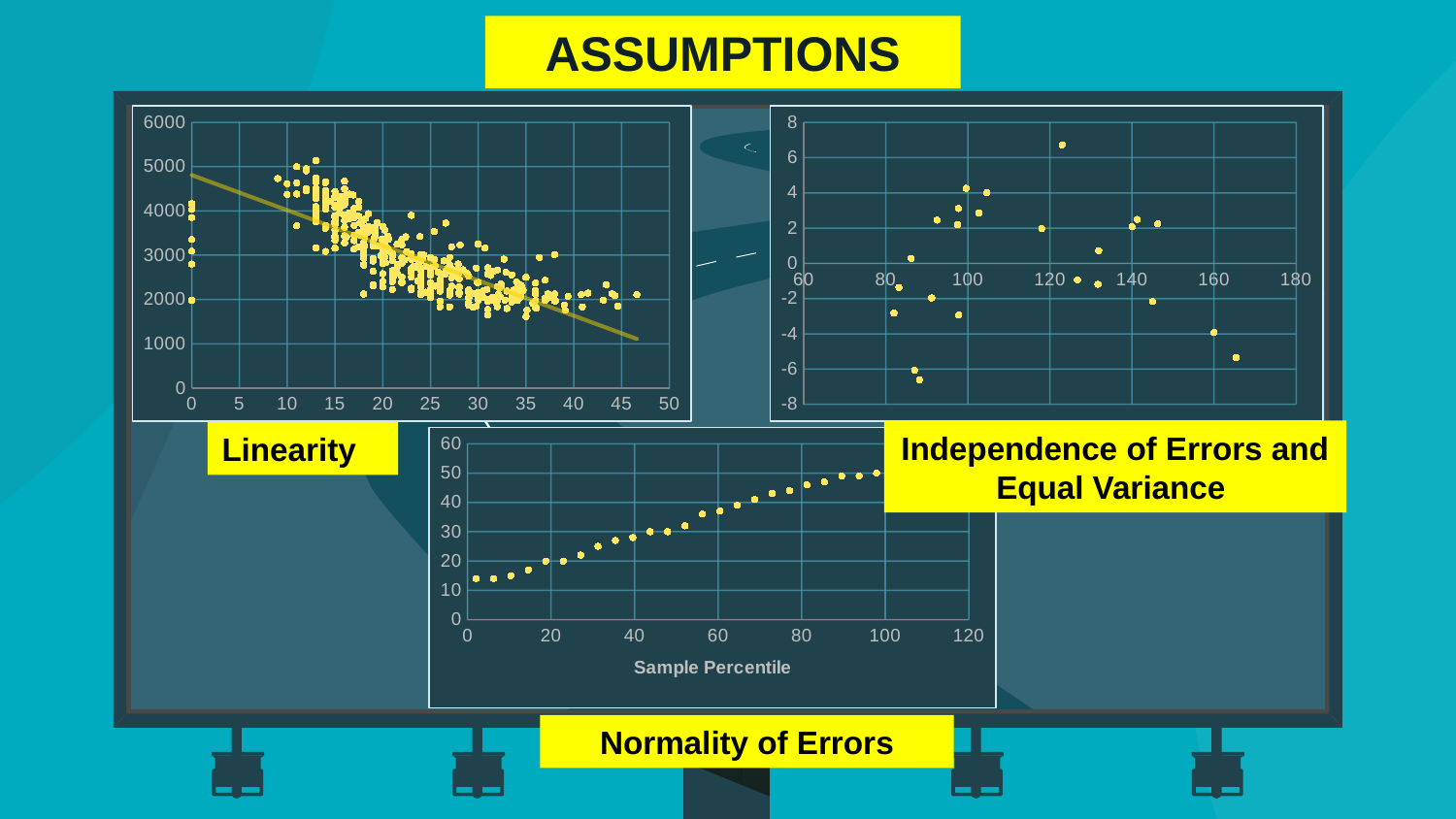

ASSUMPTIONS

### Chart

| Category |  |
|---|---|

### Chart

| Category |  |
|---|---|
Independence of Errors and Equal Variance
Linearity

### Chart

| Category |  |
|---|---|
Normality of Errors